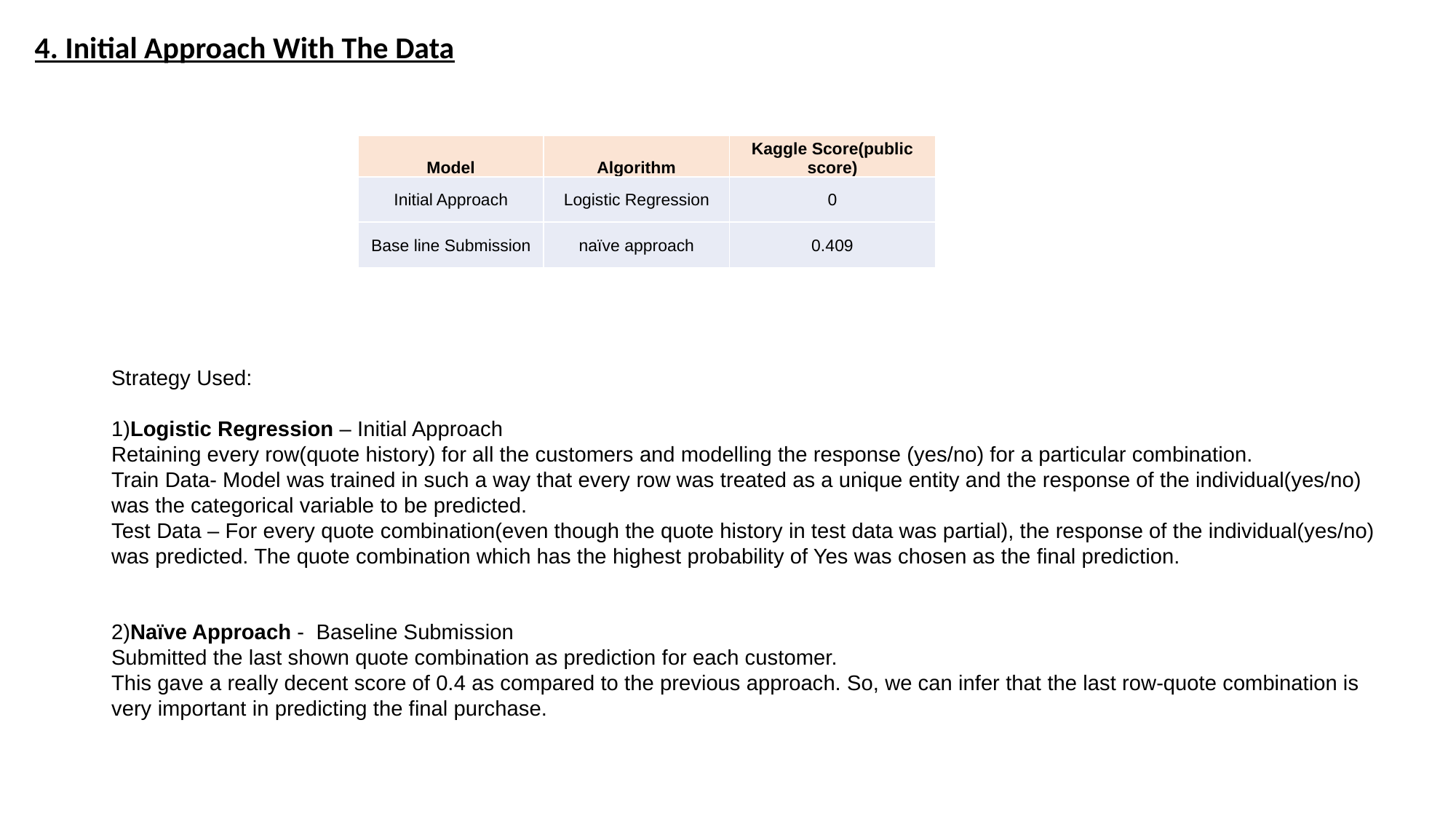

4. Initial Approach With The Data

| Model | Algorithm | Kaggle Score(public score) |
| --- | --- | --- |
| Initial Approach | Logistic Regression | 0 |
| Base line Submission | naïve approach | 0.409 |
Strategy Used:

1)Logistic Regression – Initial Approach
Retaining every row(quote history) for all the customers and modelling the response (yes/no) for a particular combination.
Train Data- Model was trained in such a way that every row was treated as a unique entity and the response of the individual(yes/no) was the categorical variable to be predicted.
Test Data – For every quote combination(even though the quote history in test data was partial), the response of the individual(yes/no) was predicted. The quote combination which has the highest probability of Yes was chosen as the final prediction.

2)Naïve Approach -  Baseline Submission
Submitted the last shown quote combination as prediction for each customer.
This gave a really decent score of 0.4 as compared to the previous approach. So, we can infer that the last row-quote combination is very important in predicting the final purchase.